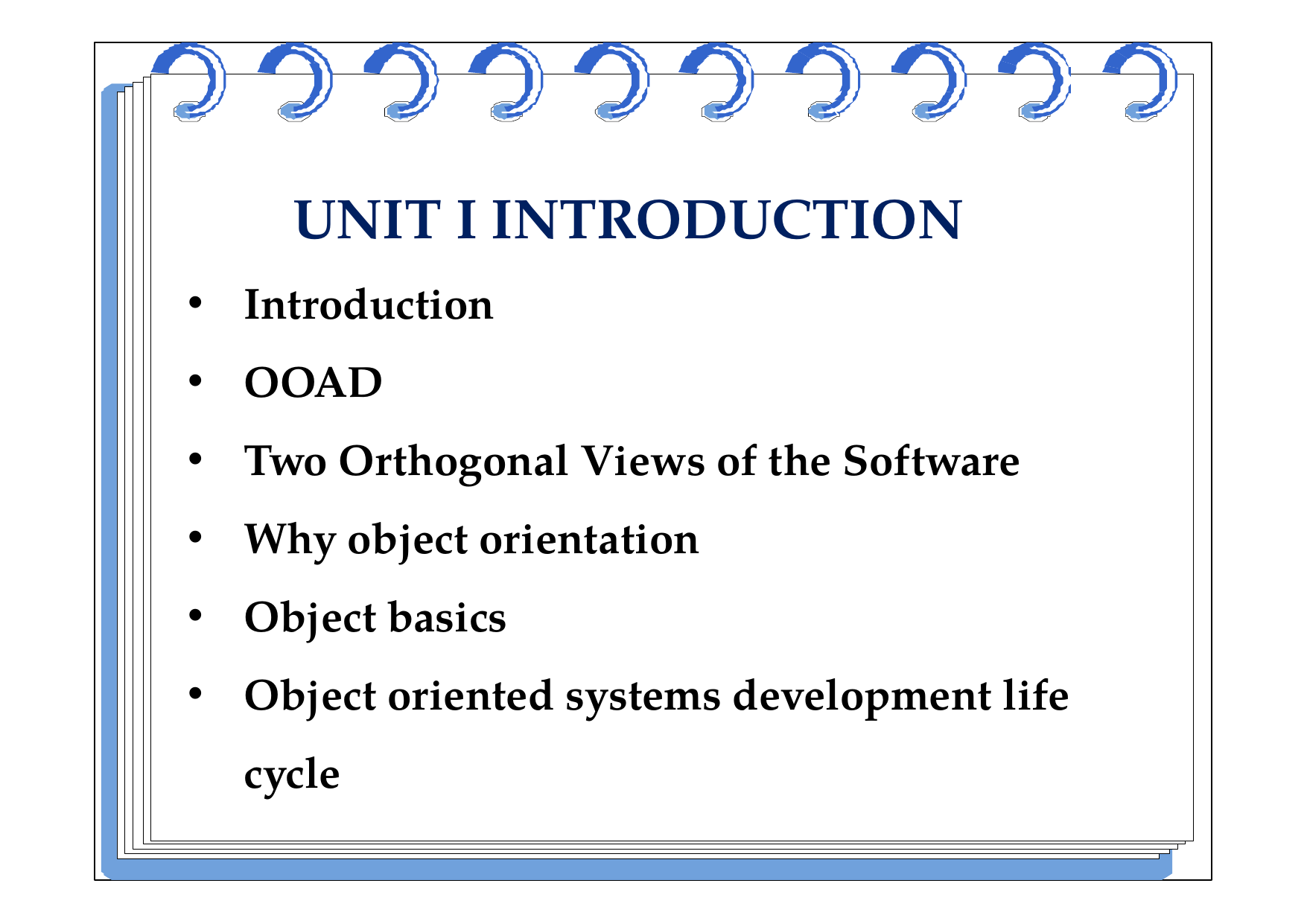

UNIT I INTRODUCTION
Introduction
OOAD
Two Orthogonal Views of the Software
Why object orientation
Object basics
Object oriented systems development life cycle